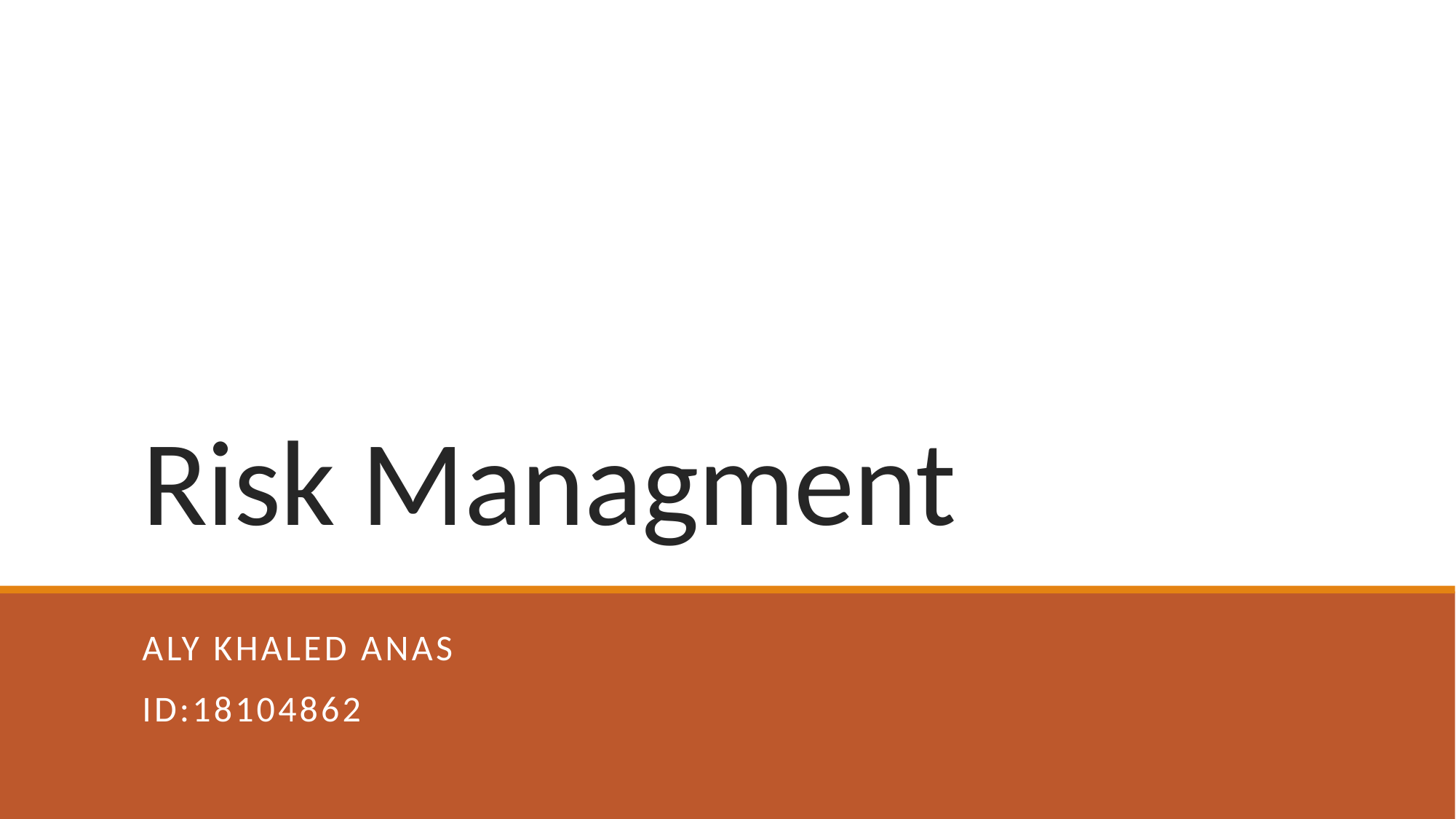

# Risk Managment

Aly Khaled Anas
Id:18104862